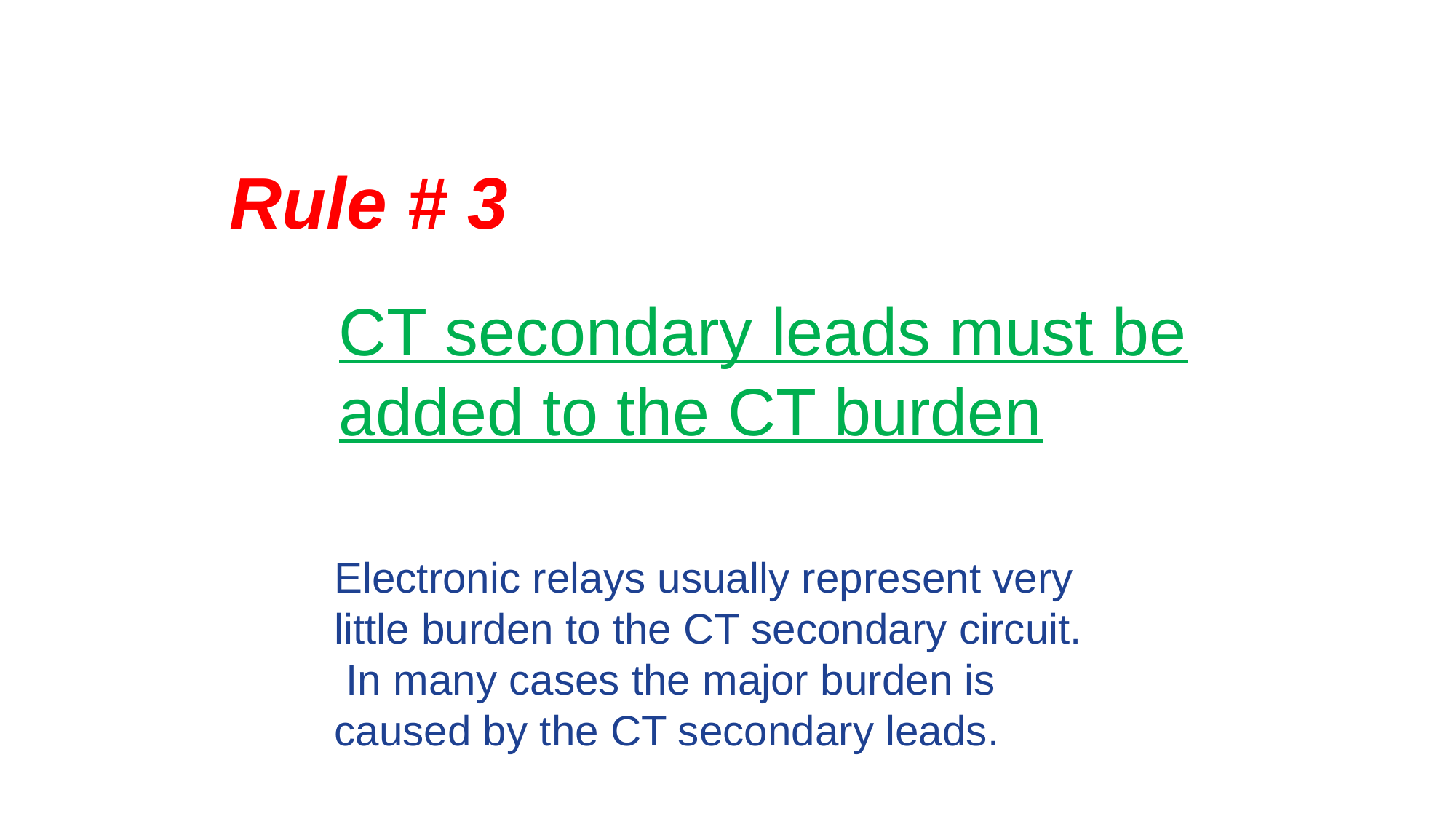

Rule # 3
CT secondary leads must be added to the CT burden

Electronic relays usually represent very little burden to the CT secondary circuit.  In many cases the major burden is caused by the CT secondary leads.